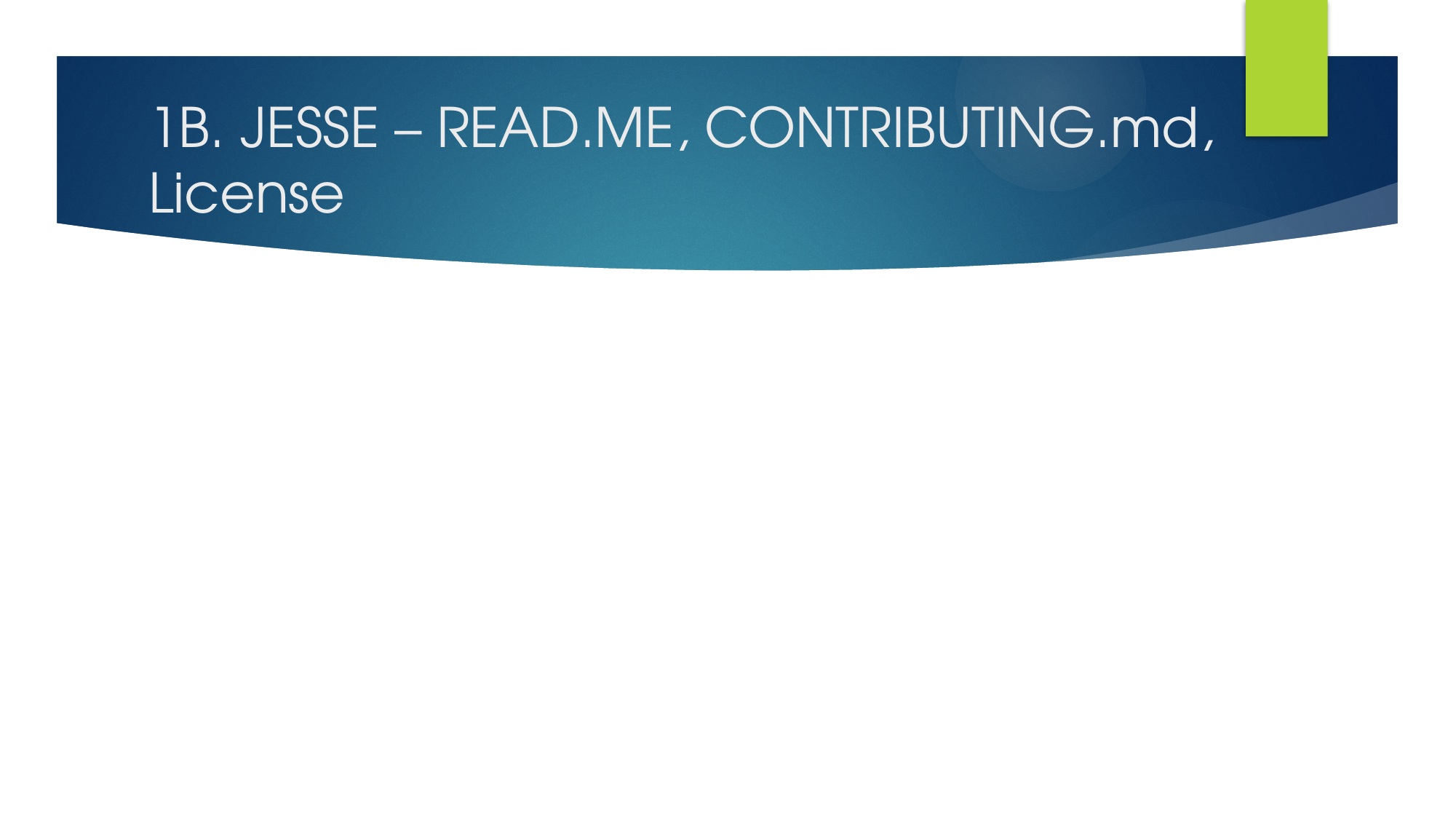

# 1B. JESSE – READ.ME, CONTRIBUTING.md, License